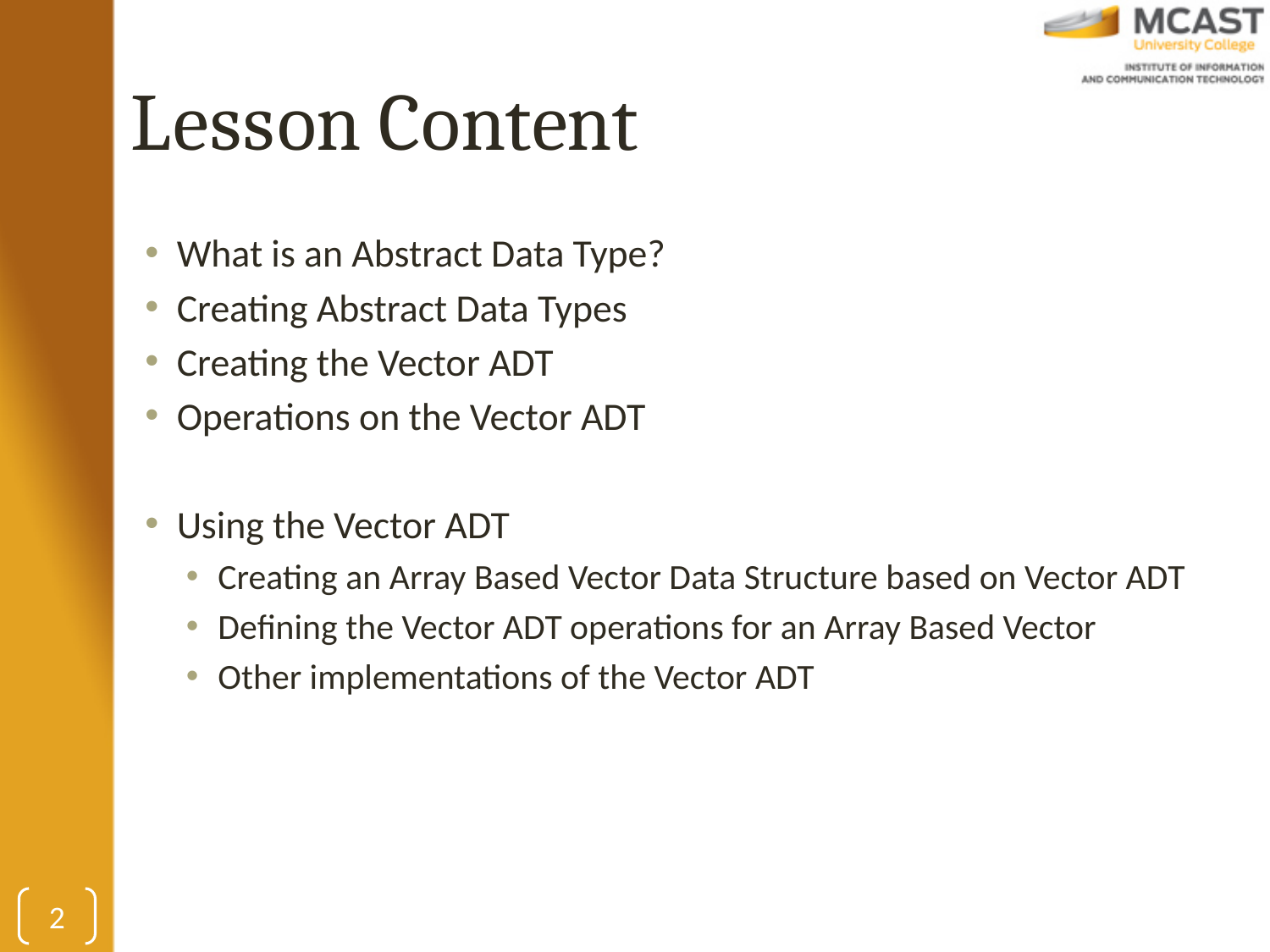

# Lesson Content
What is an Abstract Data Type?
Creating Abstract Data Types
Creating the Vector ADT
Operations on the Vector ADT

Using the Vector ADT
Creating an Array Based Vector Data Structure based on Vector ADT
Defining the Vector ADT operations for an Array Based Vector
Other implementations of the Vector ADT
2